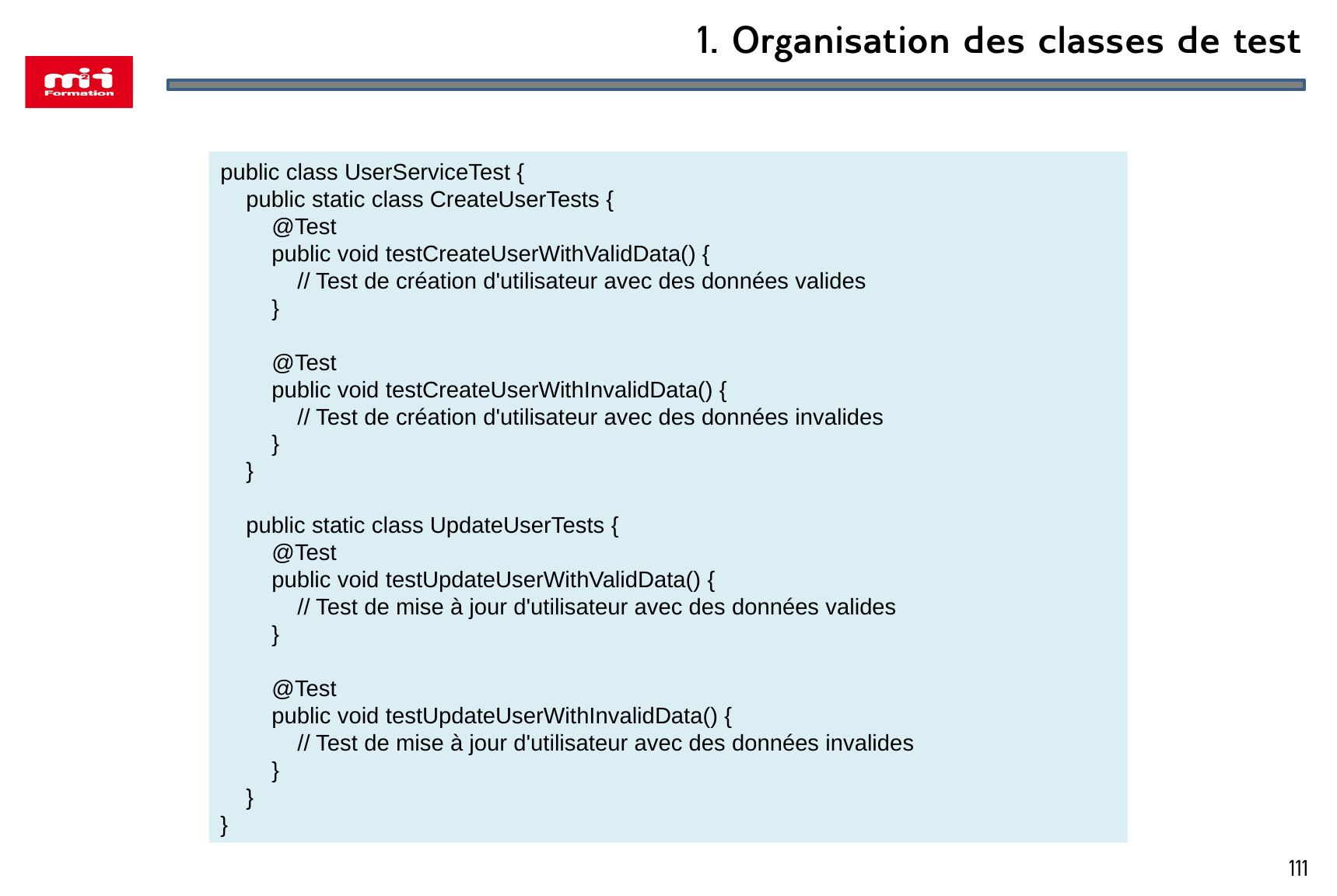

1. Organisation des classes de test
public class UserServiceTest {
    public static class CreateUserTests {
        @Test
        public void testCreateUserWithValidData() {
            // Test de création d'utilisateur avec des données valides
        }

        @Test
        public void testCreateUserWithInvalidData() {
            // Test de création d'utilisateur avec des données invalides
        }
    }

    public static class UpdateUserTests {
        @Test
        public void testUpdateUserWithValidData() {
            // Test de mise à jour d'utilisateur avec des données valides
        }

        @Test
        public void testUpdateUserWithInvalidData() {
            // Test de mise à jour d'utilisateur avec des données invalides
        }
    }
}
111